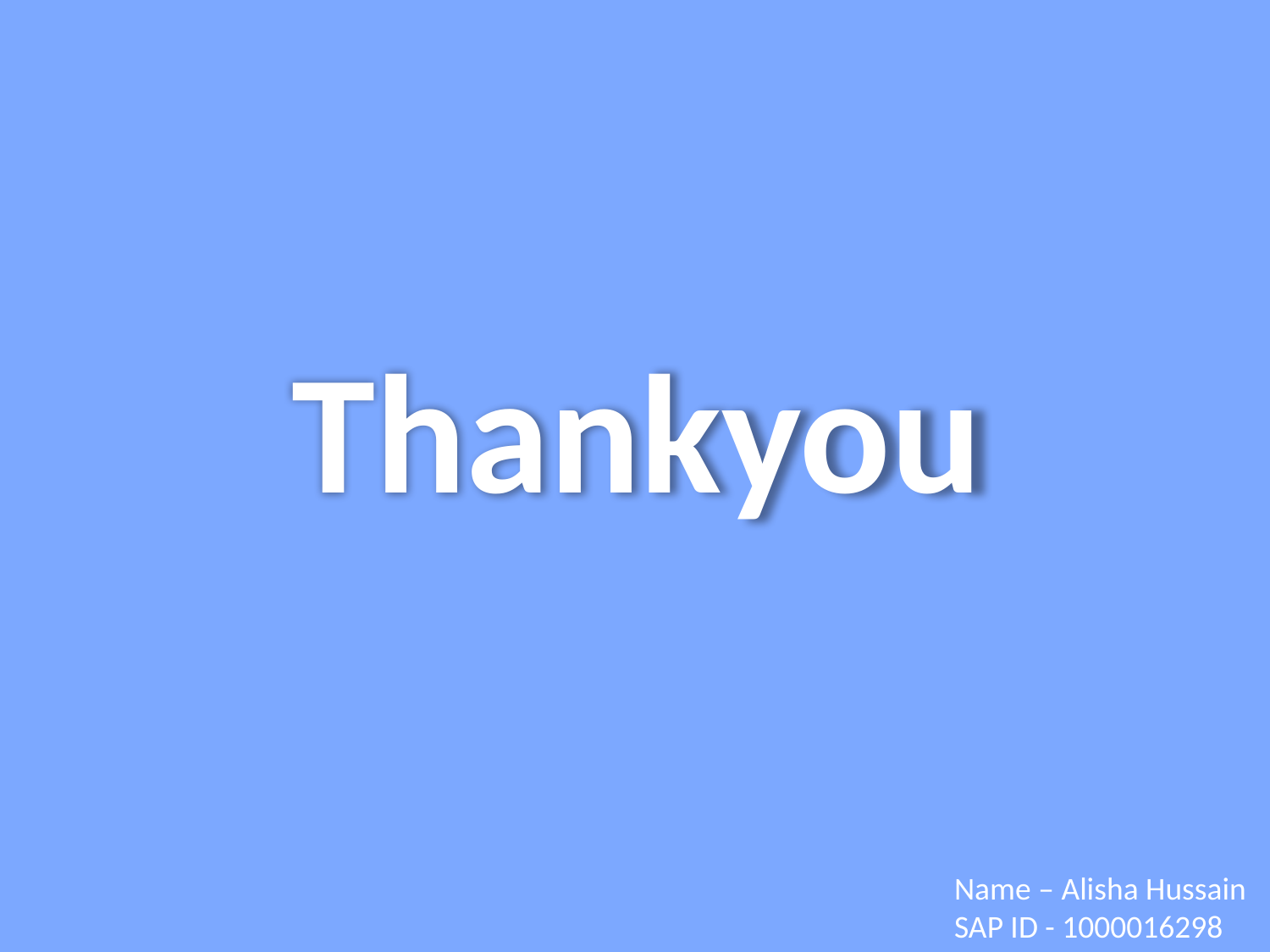

Thankyou
Name – Alisha Hussain
SAP ID - 1000016298